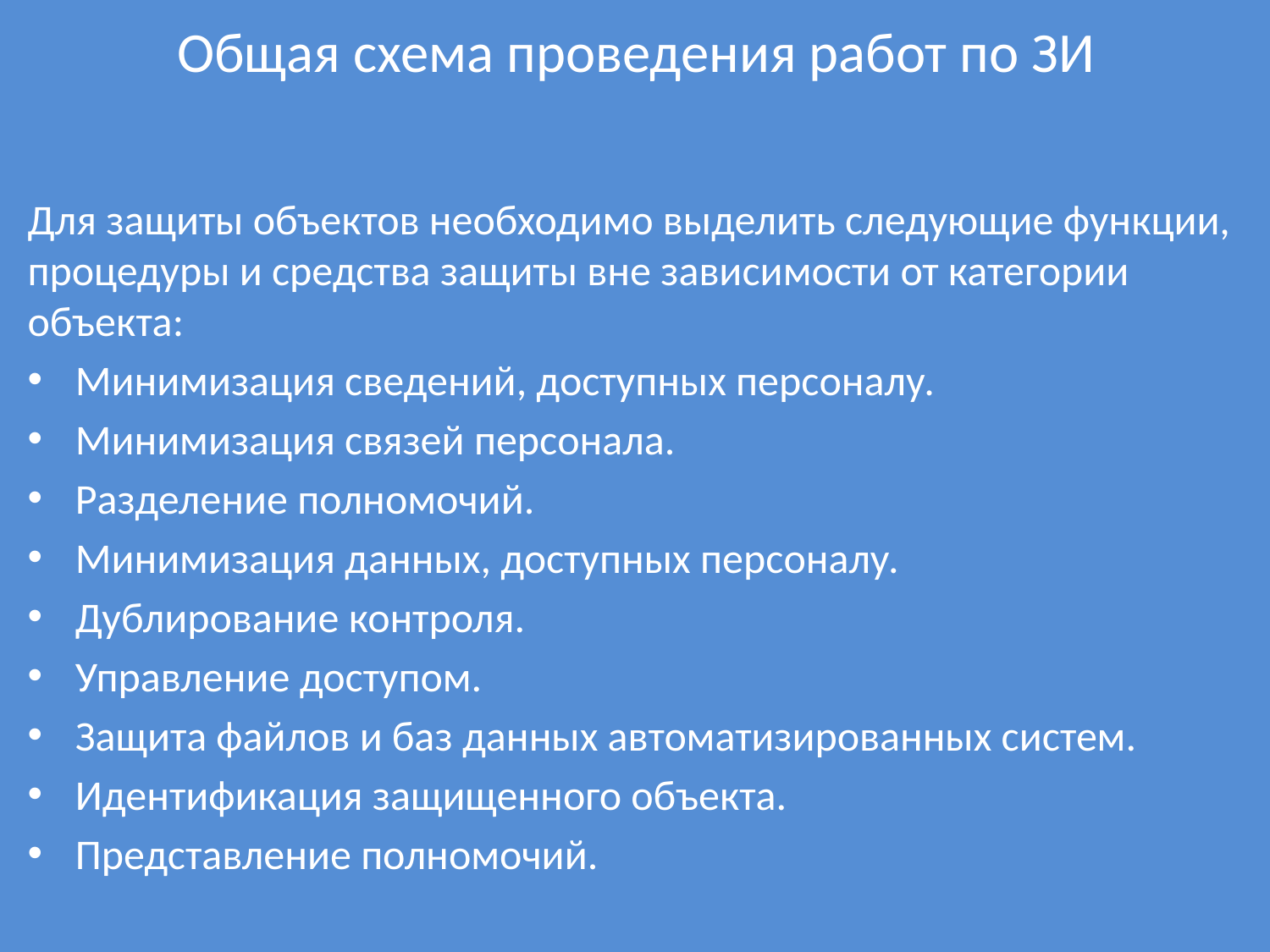

# Общая схема проведения работ по ЗИ
Для защиты объектов необходимо выделить следующие функции, процедуры и средства защиты вне зависимости от категории объекта:
Минимизация сведений, доступных персоналу.
Минимизация связей персонала.
Разделение полномочий.
Минимизация данных, доступных персоналу.
Дублирование контроля.
Управление доступом.
Защита файлов и баз данных автоматизированных систем.
Идентификация защищенного объекта.
Представление полномочий.